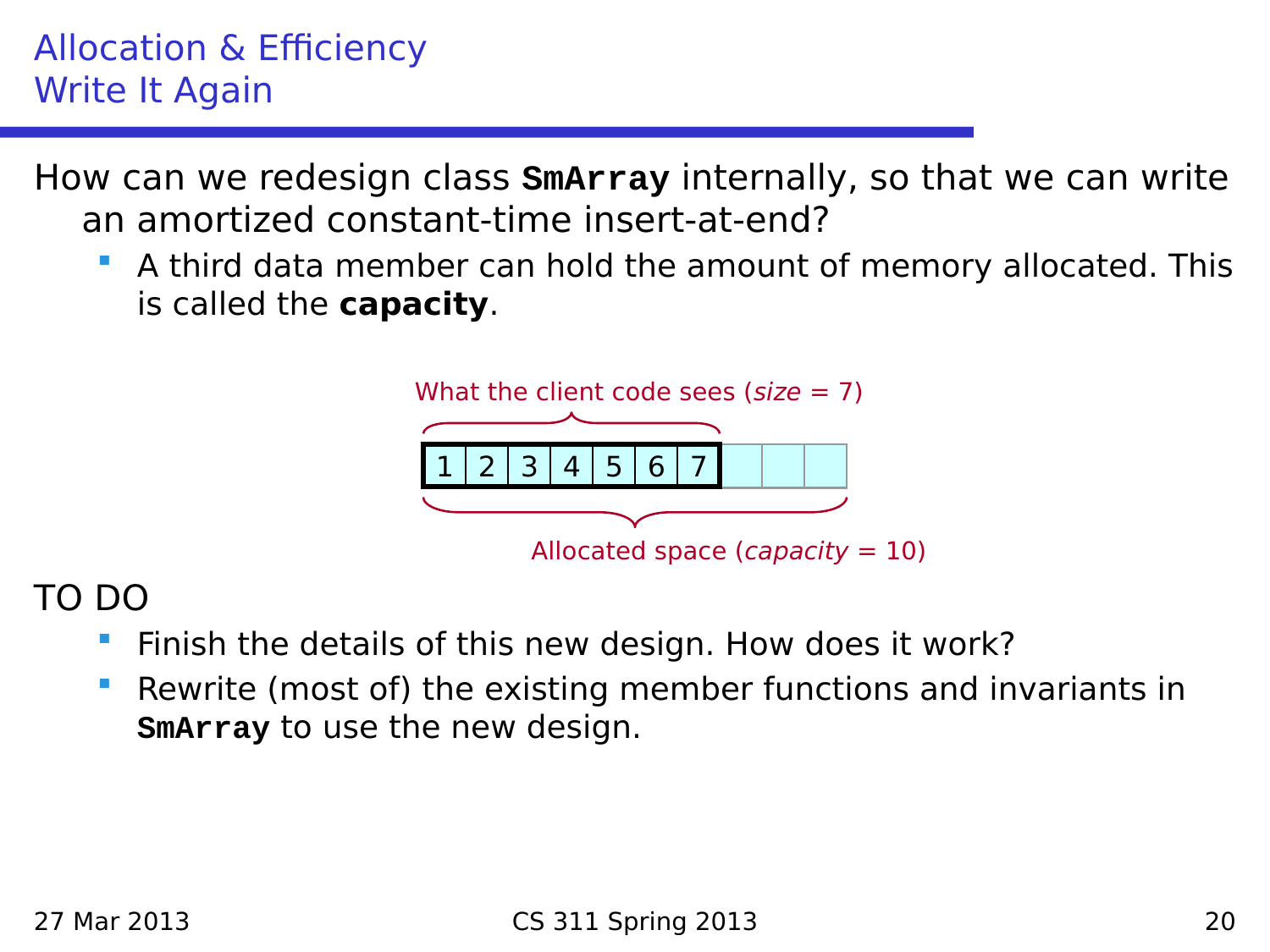

# Allocation & Efficiency Write It Again
How can we redesign class SmArray internally, so that we can write an amortized constant-time insert-at-end?
A third data member can hold the amount of memory allocated. This is called the capacity.

TO DO
Finish the details of this new design. How does it work?
Rewrite (most of) the existing member functions and invariants in SmArray to use the new design.

What the client code sees (size = 7)
1

2
3
4
5
6
7

Allocated space (capacity = 10)
27 Mar 2013
CS 311 Spring 2013
20